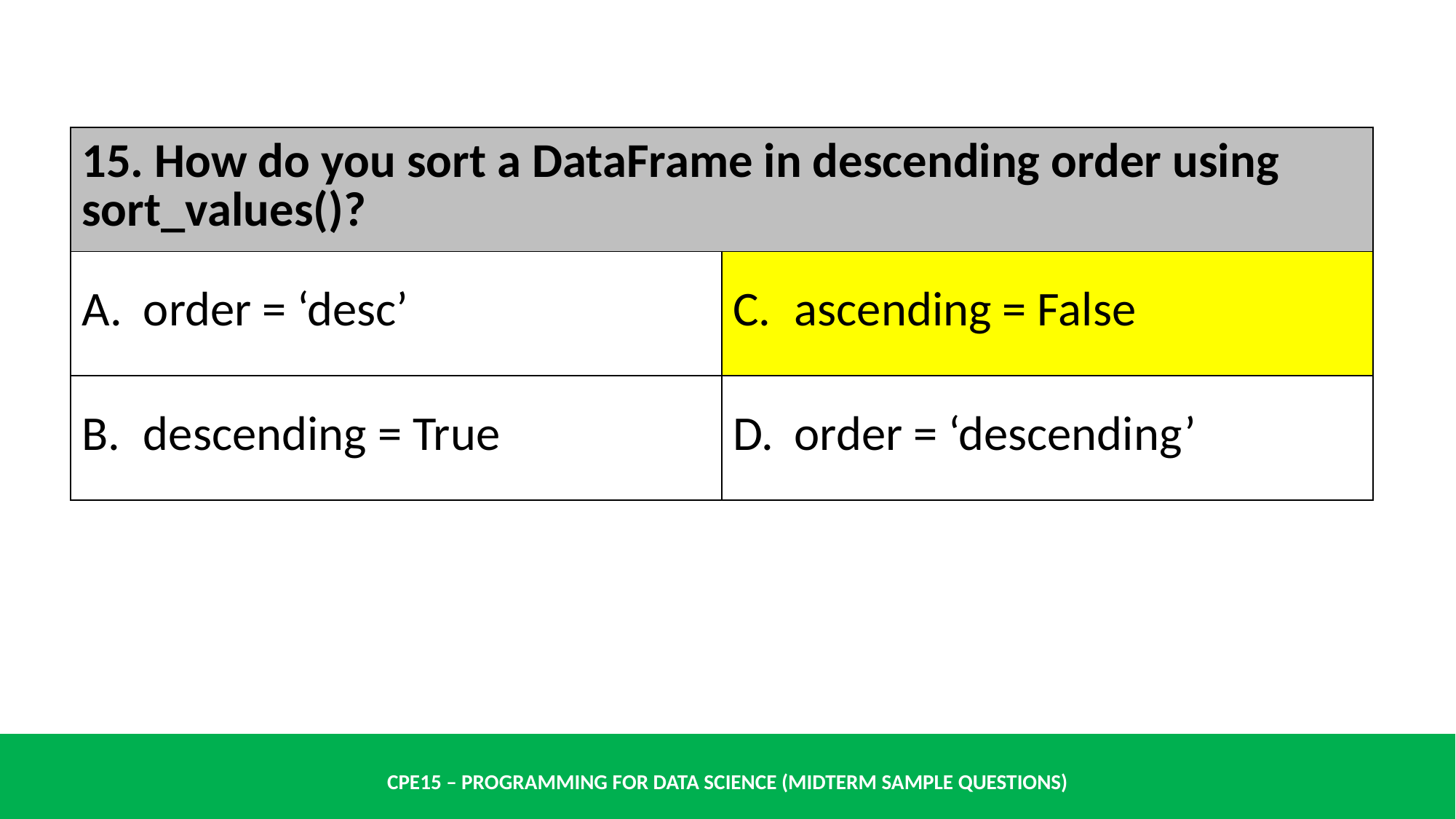

| 15. How do you sort a DataFrame in descending order using sort\_values()? |  |
| --- | --- |
| order = ‘desc’ | ascending = False |
| descending = True | order = ‘descending’ |